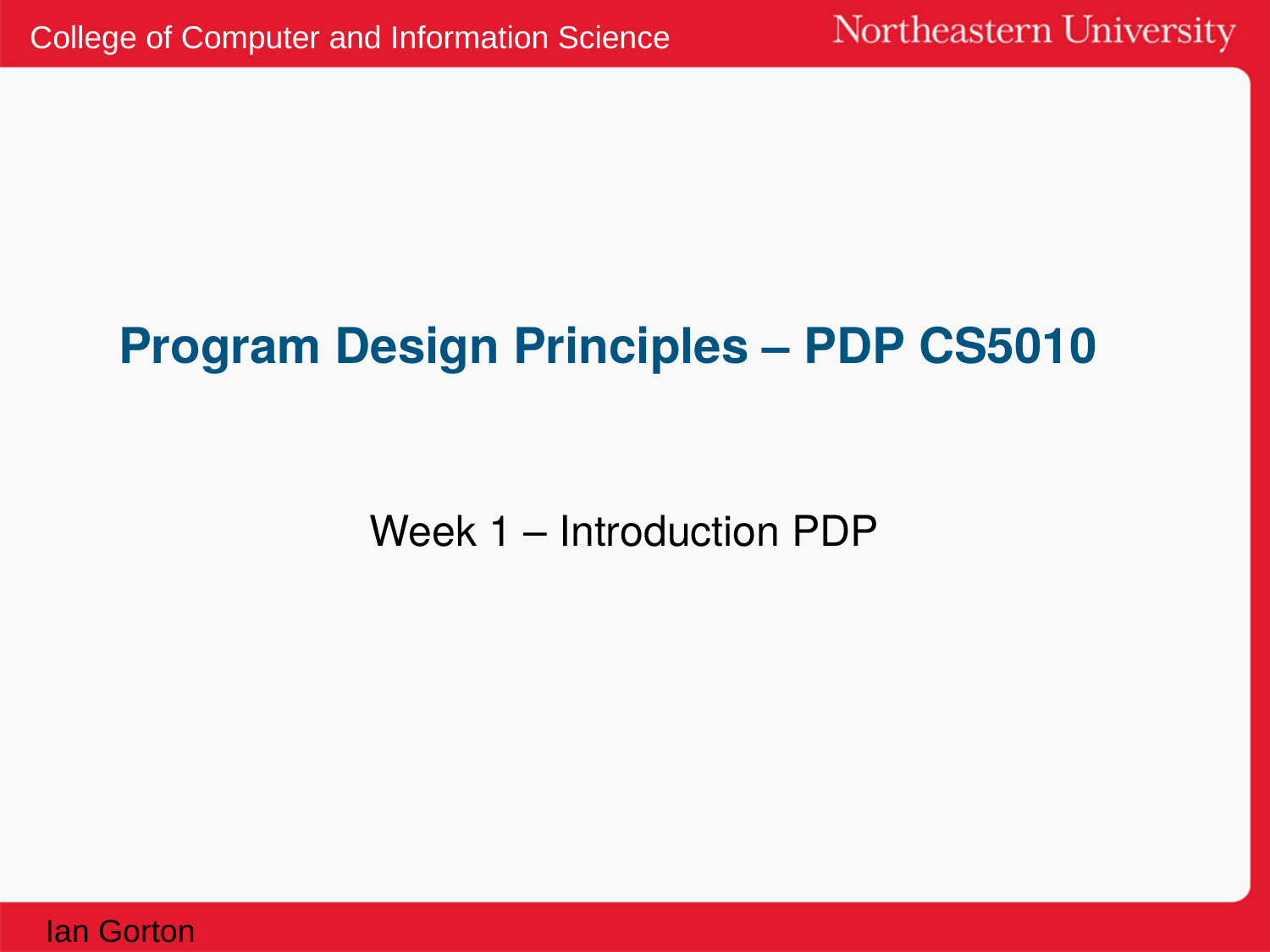

# Program Design Principles – PDP CS5010
Week 1 – Introduction PDP